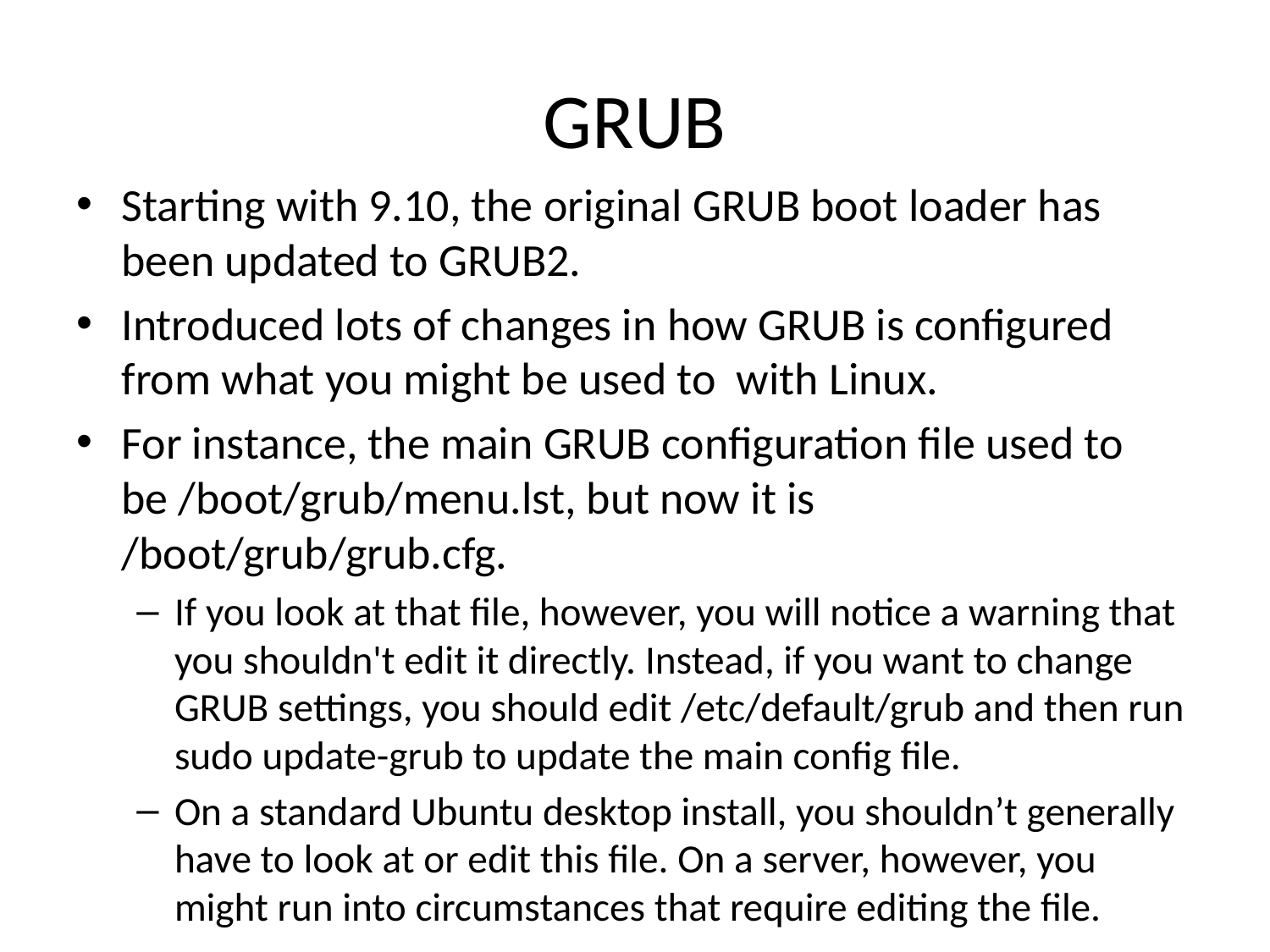

# GRUB
Starting with 9.10, the original GRUB boot loader has been updated to GRUB2.
Introduced lots of changes in how GRUB is configured from what you might be used to  with Linux.
For instance, the main GRUB configuration file used to be /boot/grub/menu.lst, but now it is /boot/grub/grub.cfg.
If you look at that file, however, you will notice a warning that you shouldn't edit it directly. Instead, if you want to change GRUB settings, you should edit /etc/default/grub and then run sudo update-grub to update the main config file.
On a standard Ubuntu desktop install, you shouldn’t generally have to look at or edit this file. On a server, however, you might run into circumstances that require editing the file.